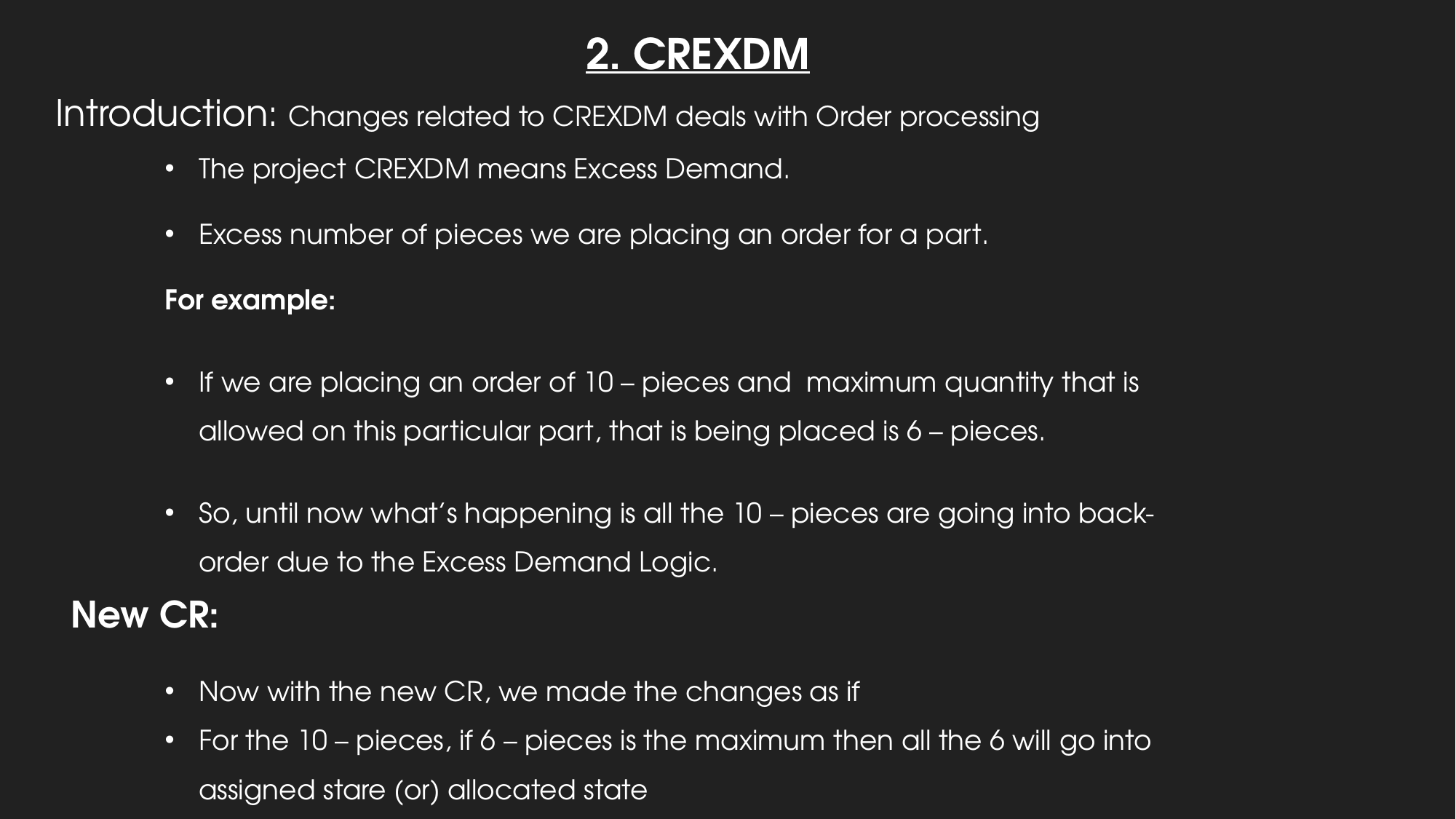

2. CREXDM

Introduction: Changes related to CREXDM deals with Order processing
The project CREXDM means Excess Demand.

Excess number of pieces we are placing an order for a part.

For example:

If we are placing an order of 10 – pieces and  maximum quantity that is allowed on this particular part, that is being placed is 6 – pieces.

So, until now what’s happening is all the 10 – pieces are going into back-order due to the Excess Demand Logic.

New CR:
Now with the new CR, we made the changes as if
For the 10 – pieces, if 6 – pieces is the maximum then all the 6 will go into assigned stare (or) allocated state